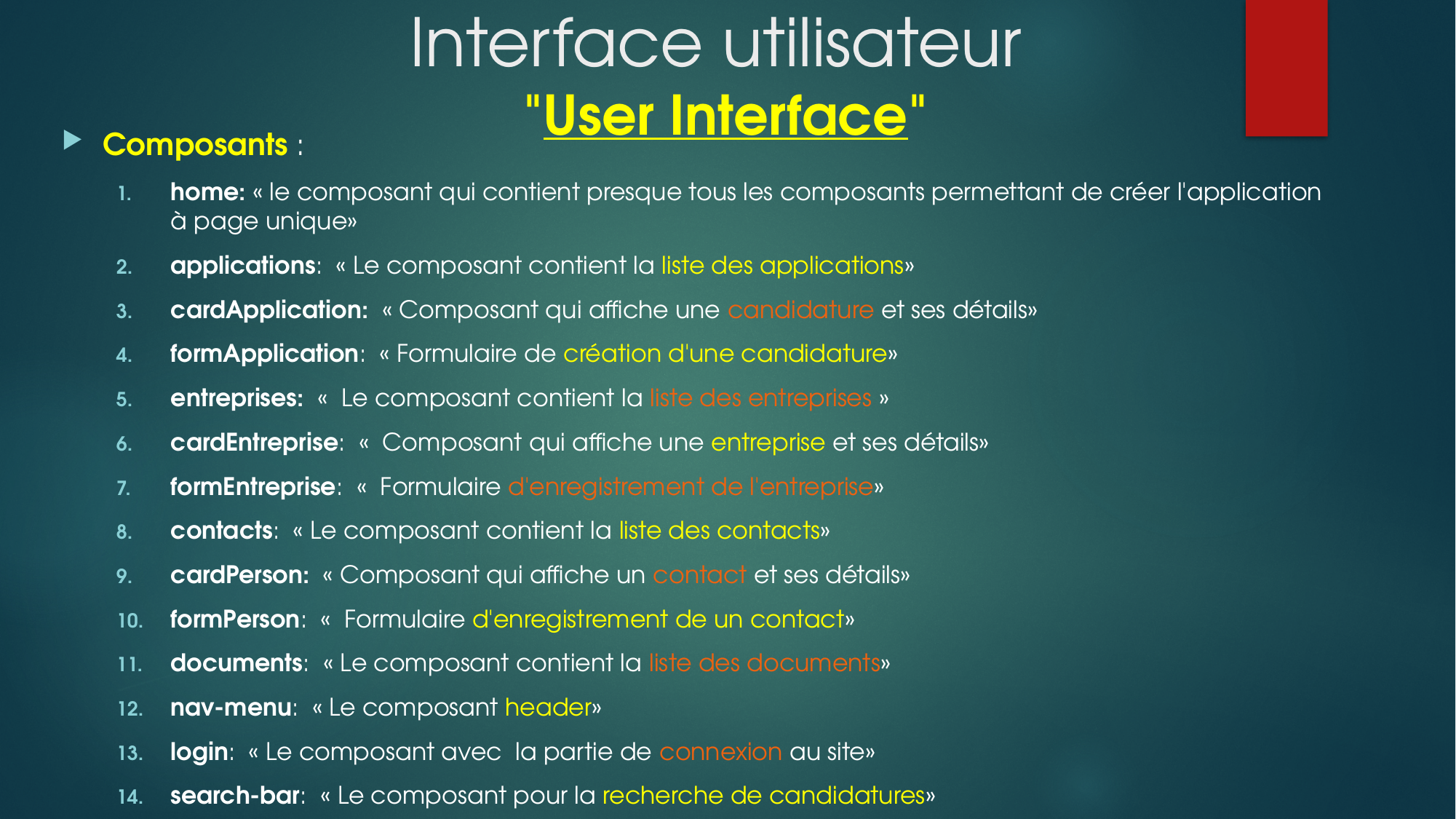

# Interface utilisateur "User Interface"
Composants :
home: « le composant qui contient presque tous les composants permettant de créer l'application à page unique»
applications:  « Le composant contient la liste des applications»
cardApplication:  « Composant qui affiche une candidature et ses détails»
formApplication:  « Formulaire de création d'une candidature»
entreprises:  «  Le composant contient la liste des entreprises »
cardEntreprise:  «  Composant qui affiche une entreprise et ses détails»
formEntreprise:  «  Formulaire d'enregistrement de l'entreprise»
contacts:  « Le composant contient la liste des contacts»
cardPerson:  « Composant qui affiche un contact et ses détails»
formPerson:  «  Formulaire d'enregistrement de un contact»
documents:  « Le composant contient la liste des documents»
nav-menu:  « Le composant header»
login:  « Le composant avec  la partie de connexion au site»
search-bar:  « Le composant pour la recherche de candidatures»